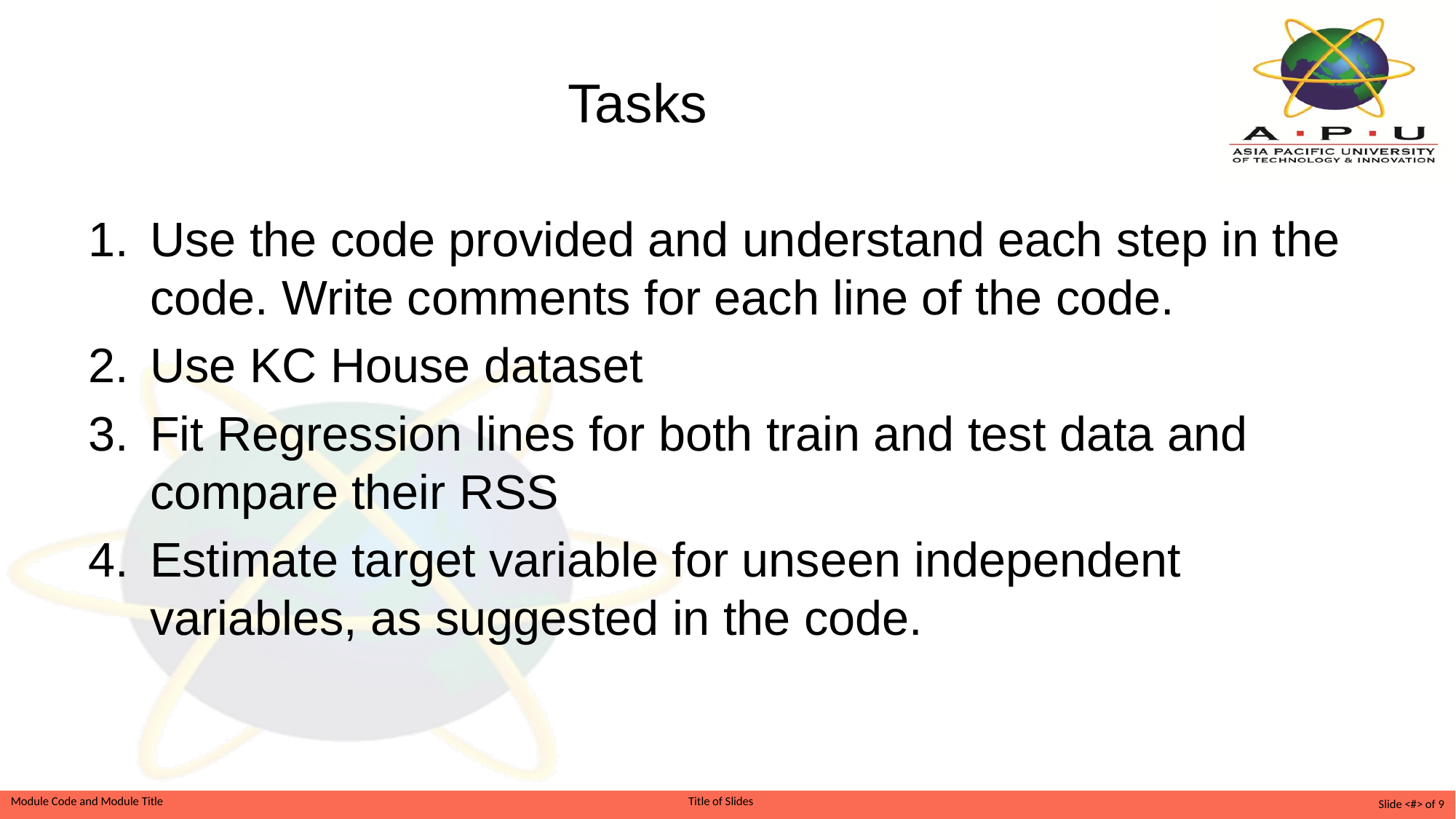

# Tasks
Use the code provided and understand each step in the code. Write comments for each line of the code.
Use KC House dataset
Fit Regression lines for both train and test data and  compare their RSS
Estimate target variable for unseen independent variables, as suggested in the code.

Slide <#> of 9